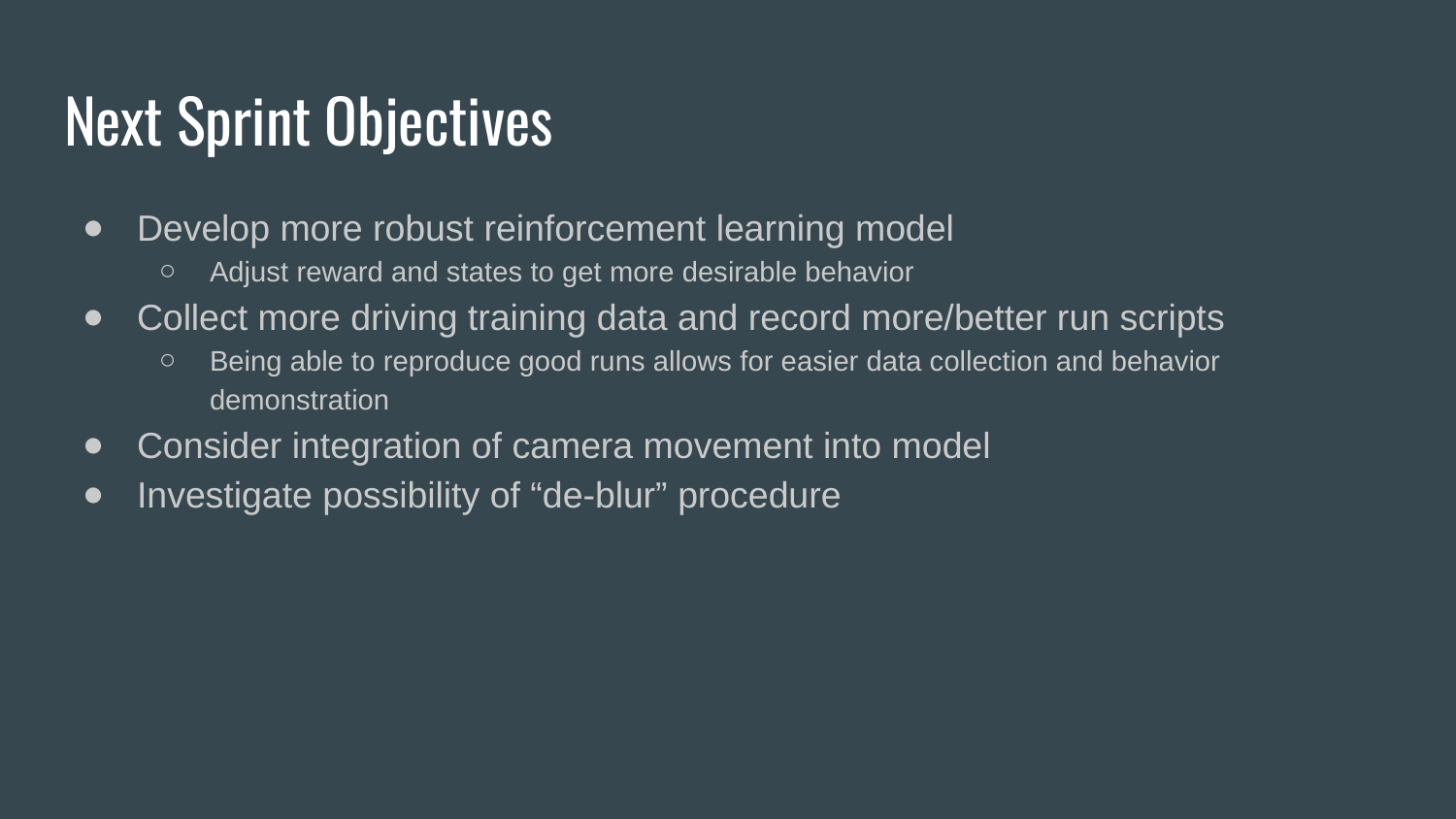

# Next Sprint Objectives
Develop more robust reinforcement learning model
Adjust reward and states to get more desirable behavior
Collect more driving training data and record more/better run scripts
Being able to reproduce good runs allows for easier data collection and behavior demonstration
Consider integration of camera movement into model
Investigate possibility of “de-blur” procedure